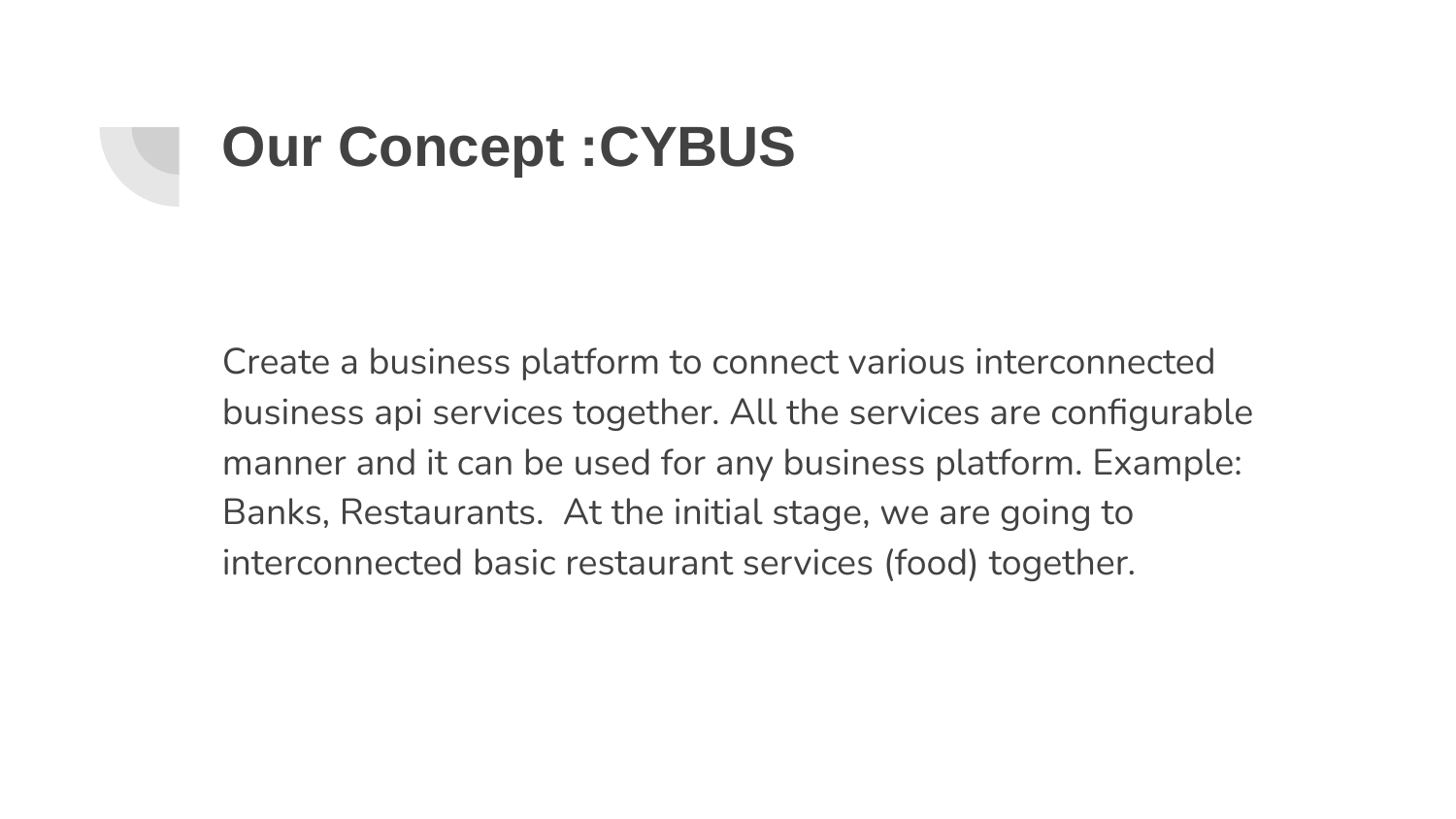

# Our Concept :CYBUS
Create a business platform to connect various interconnected business api services together. All the services are configurable manner and it can be used for any business platform. Example: Banks, Restaurants.  At the initial stage, we are going to interconnected basic restaurant services (food) together.